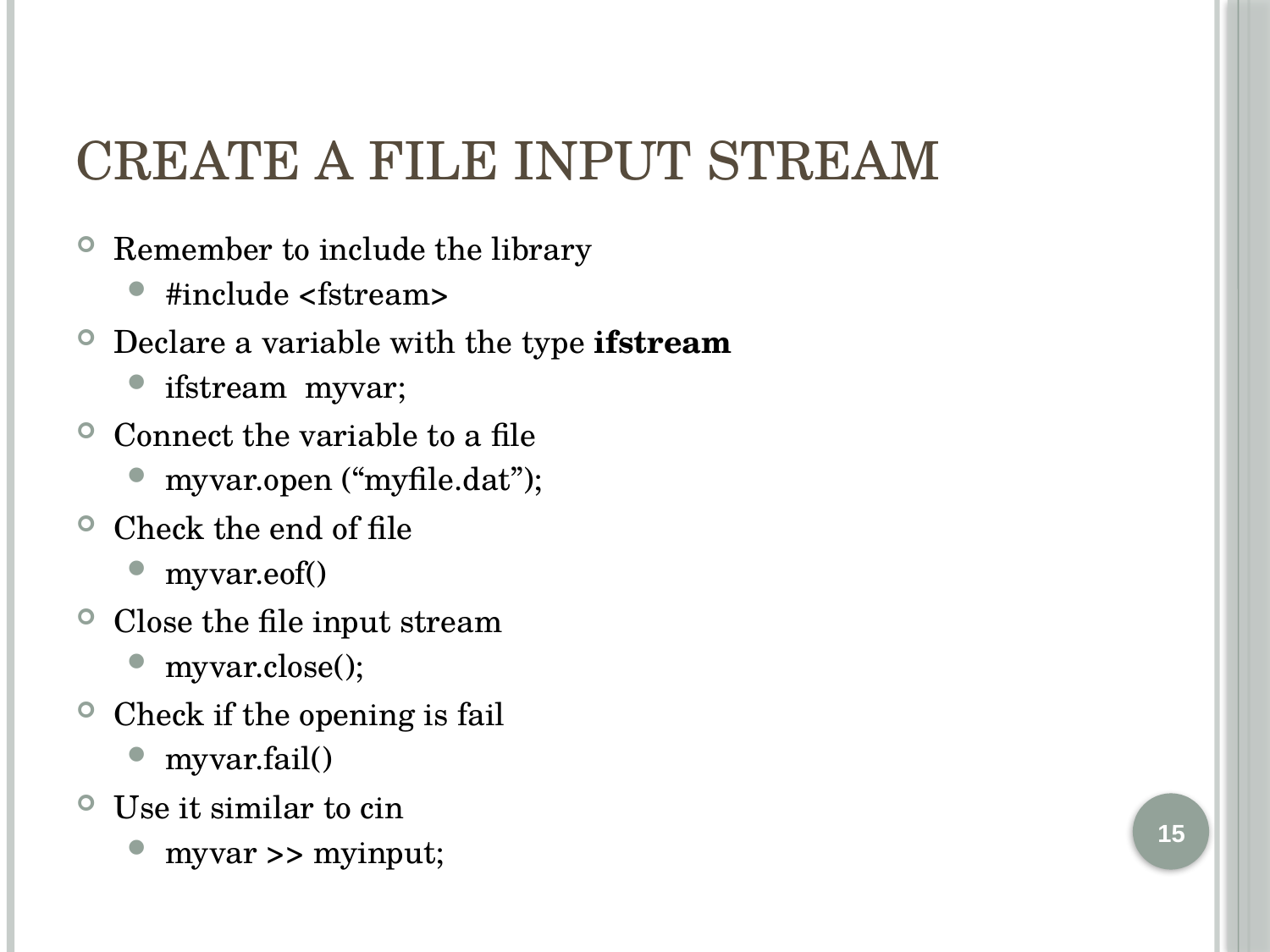

# Create a file input stream
Remember to include the library
#include <fstream>
Declare a variable with the type ifstream
ifstream  myvar;
Connect the variable to a file
myvar.open (“myfile.dat”);
Check the end of file
myvar.eof()
Close the file input stream
myvar.close();
Check if the opening is fail
myvar.fail()
Use it similar to cin
myvar >> myinput;

15